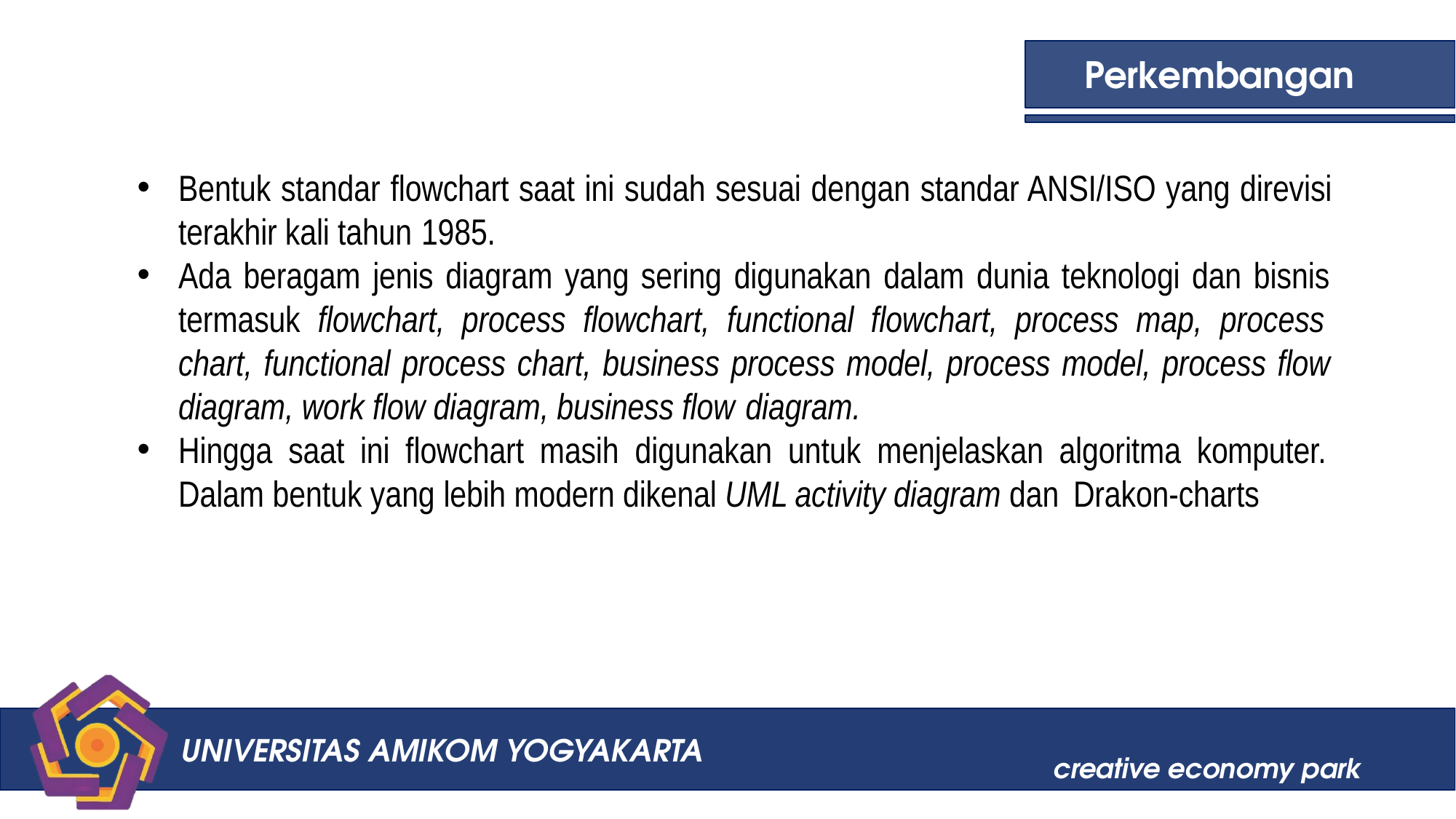

# Perkembangan

Bentuk standar flowchart saat ini sudah sesuai dengan standar ANSI/ISO yang direvisi  terakhir kali tahun 1985.
Ada beragam jenis diagram yang sering digunakan dalam dunia teknologi dan bisnis  termasuk flowchart, process flowchart, functional flowchart, process map, process  chart, functional process chart, business process model, process model, process flow  diagram, work flow diagram, business flow diagram.
Hingga saat ini flowchart masih digunakan untuk menjelaskan algoritma komputer.  Dalam bentuk yang lebih modern dikenal UML activity diagram dan Drakon-charts
UNIVERSITAS AMIKOM YOGYAKARTA
creative economy park